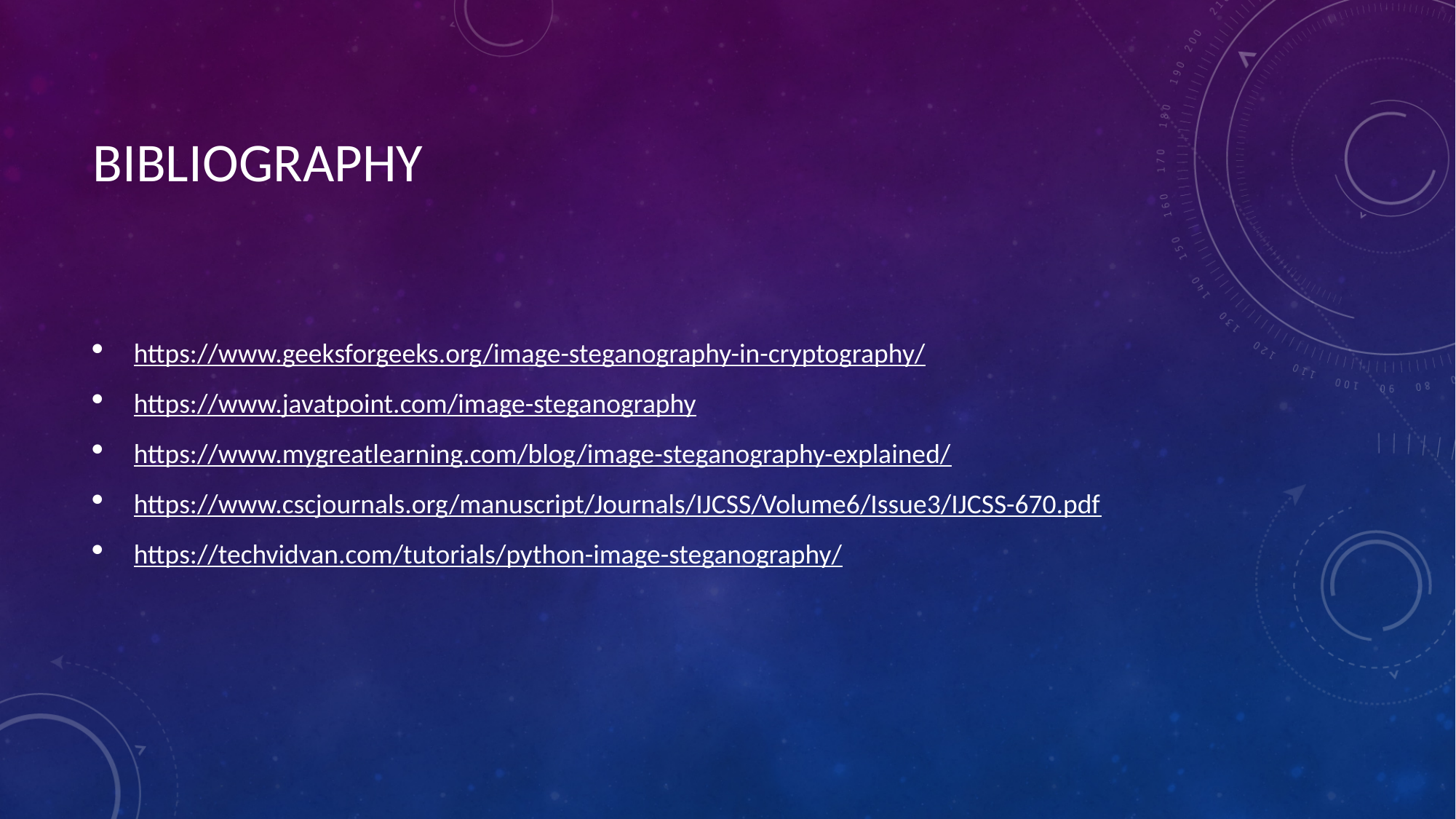

# bibliography
https://www.geeksforgeeks.org/image-steganography-in-cryptography/
https://www.javatpoint.com/image-steganography
https://www.mygreatlearning.com/blog/image-steganography-explained/
https://www.cscjournals.org/manuscript/Journals/IJCSS/Volume6/Issue3/IJCSS-670.pdf
https://techvidvan.com/tutorials/python-image-steganography/